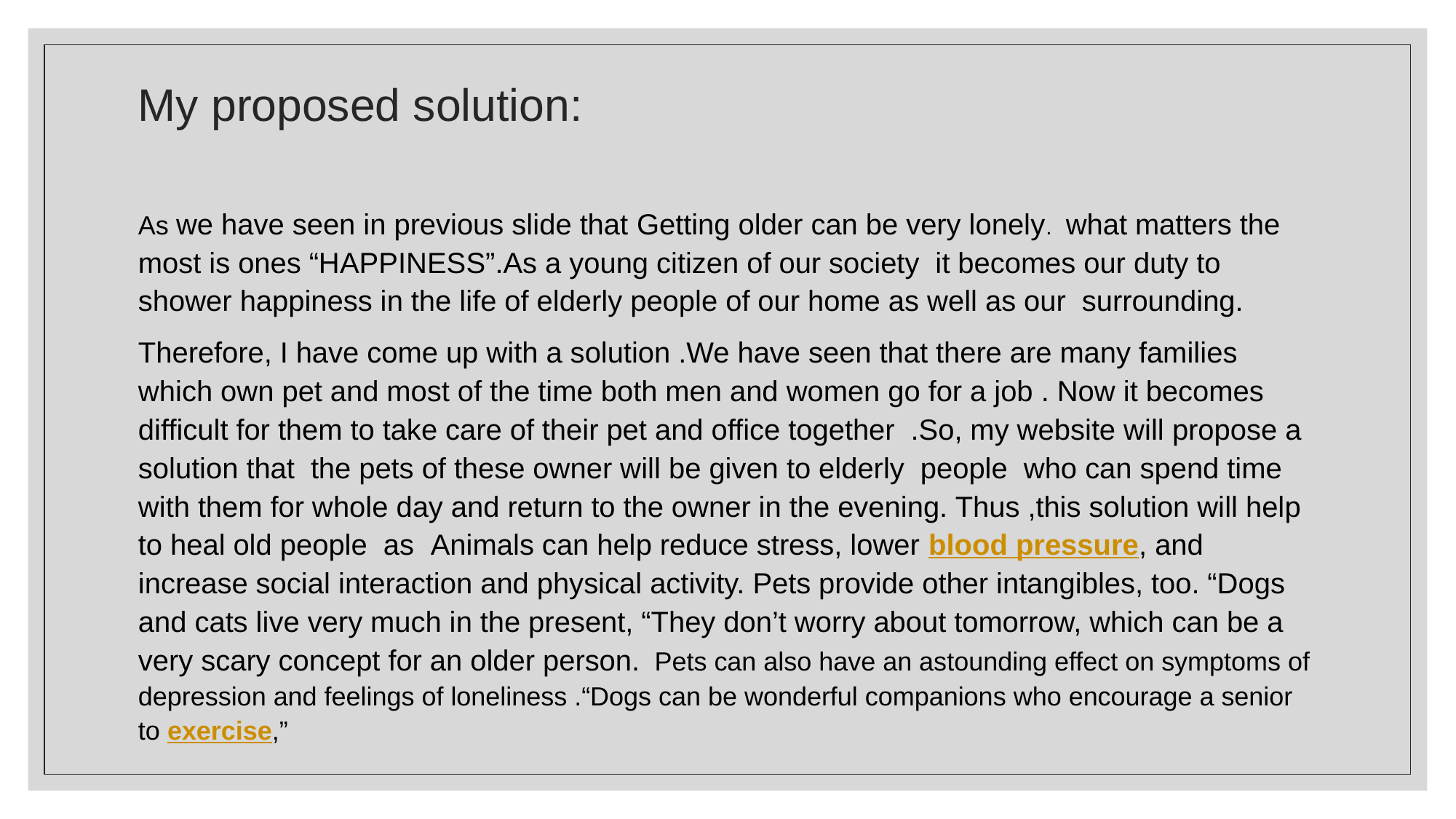

# My proposed solution:
As we have seen in previous slide that Getting older can be very lonely.  what matters the most is ones “HAPPINESS”.As a young citizen of our society  it becomes our duty to shower happiness in the life of elderly people of our home as well as our  surrounding.
Therefore, I have come up with a solution .We have seen that there are many families which own pet and most of the time both men and women go for a job . Now it becomes difficult for them to take care of their pet and office together  .So, my website will propose a solution that  the pets of these owner will be given to elderly  people  who can spend time with them for whole day and return to the owner in the evening. Thus ,this solution will help to heal old people  as  Animals can help reduce stress, lower blood pressure, and increase social interaction and physical activity. Pets provide other intangibles, too. “Dogs and cats live very much in the present, “They don’t worry about tomorrow, which can be a very scary concept for an older person.  Pets can also have an astounding effect on symptoms of depression and feelings of loneliness .“Dogs can be wonderful companions who encourage a senior to exercise,”